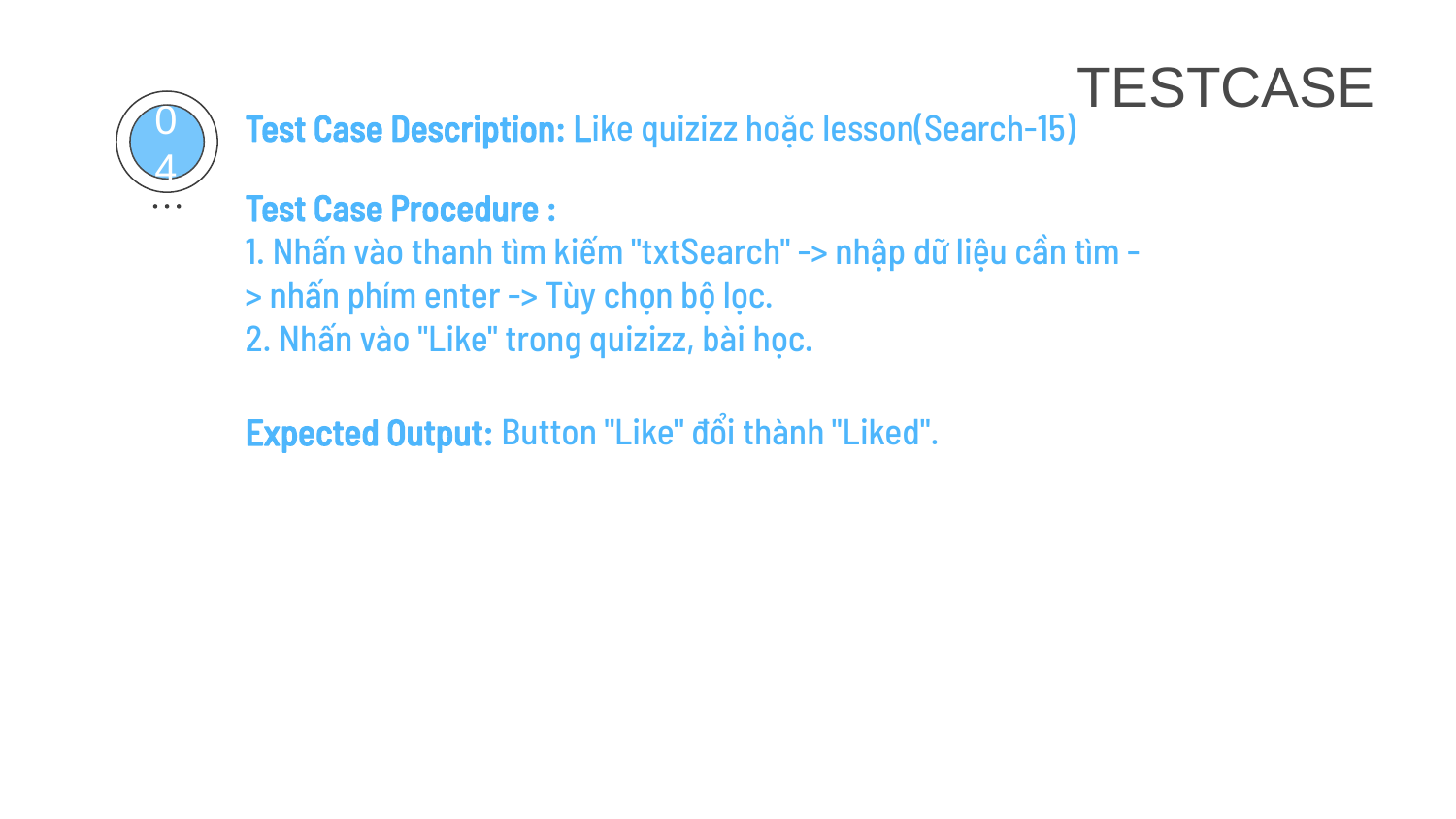

# TESTCASE
Test Case Description: Like quizizz hoặc lesson(Search-15)

04
Test Case Procedure :
1. Nhấn vào thanh tìm kiếm "txtSearch" -> nhập dữ liệu cần tìm -> nhấn phím enter -> Tùy chọn bộ lọc.
2. Nhấn vào "Like" trong quizizz, bài học.
Expected Output: Button "Like" đổi thành "Liked".